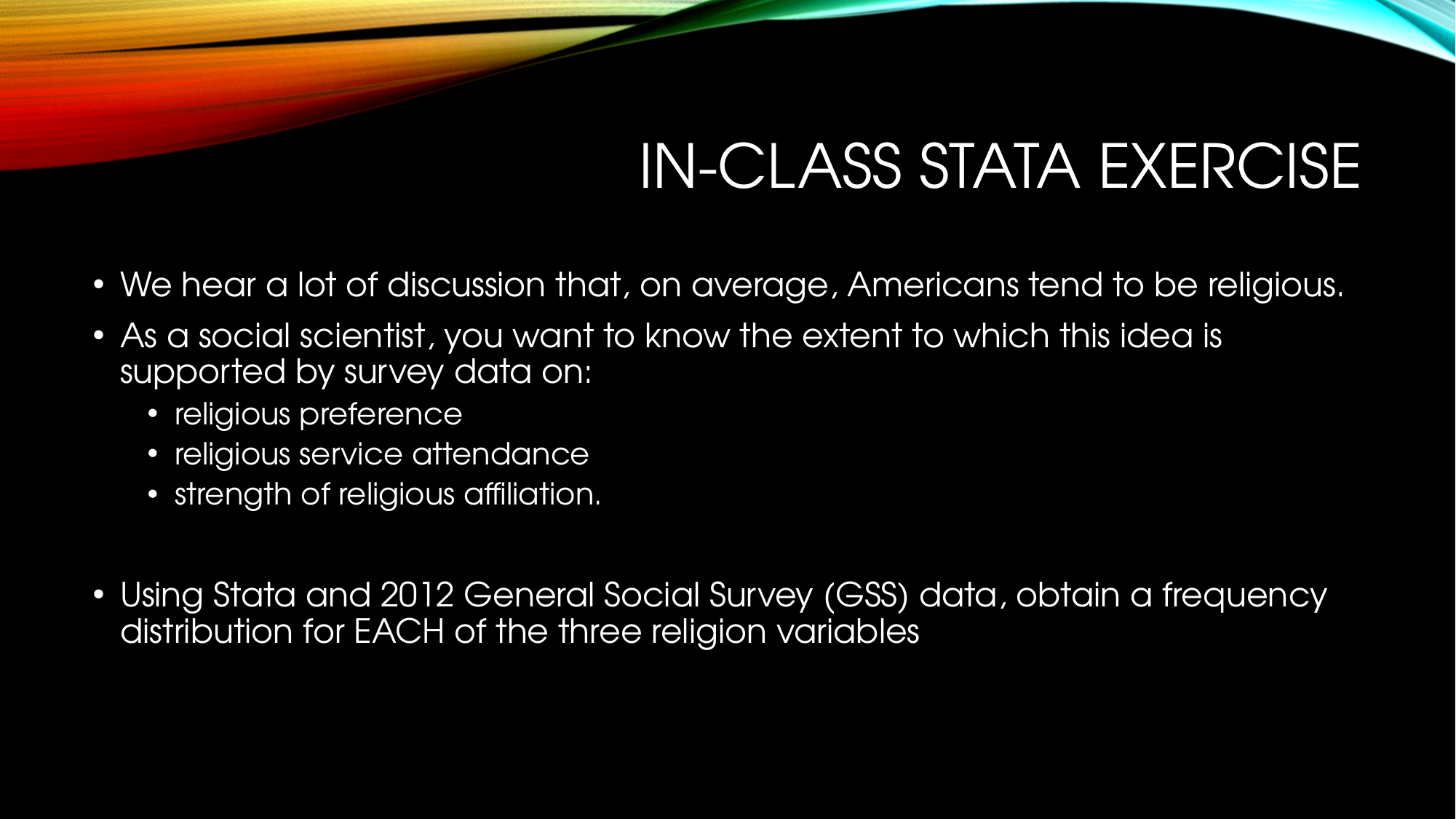

# In-class stata exercise
We hear a lot of discussion that, on average, Americans tend to be religious.
As a social scientist, you want to know the extent to which this idea is supported by survey data on:
religious preference
religious service attendance
strength of religious affiliation.

Using Stata and 2012 General Social Survey (GSS) data, obtain a frequency distribution for EACH of the three religion variables